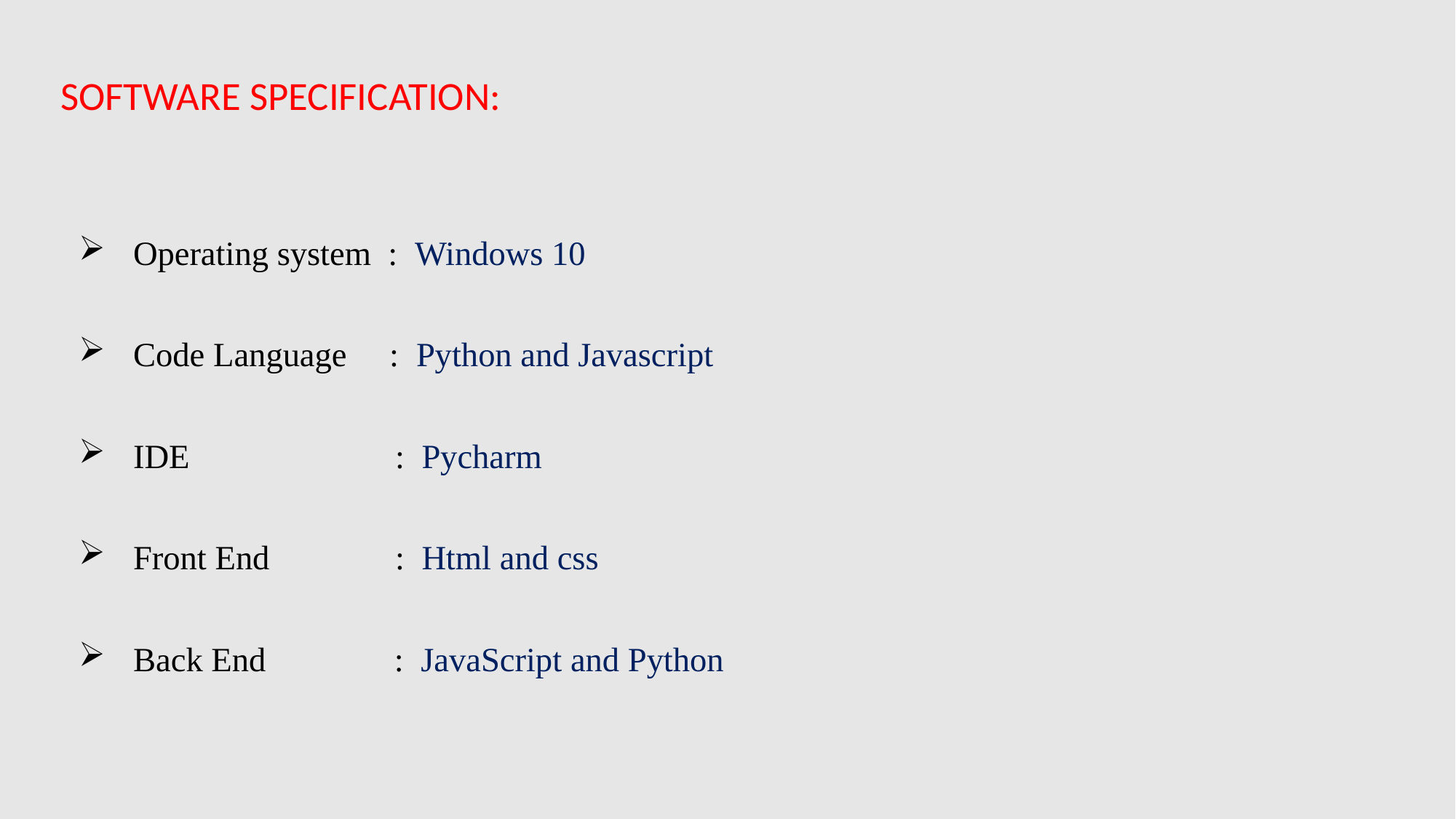

# SOFTWARE SPECIFICATION:
Operating system  :  Windows 10
Code Language     :  Python and Javascript
IDE                       	:  Pycharm
Front End              	:  Html and css
Back End               :  JavaScript and Python